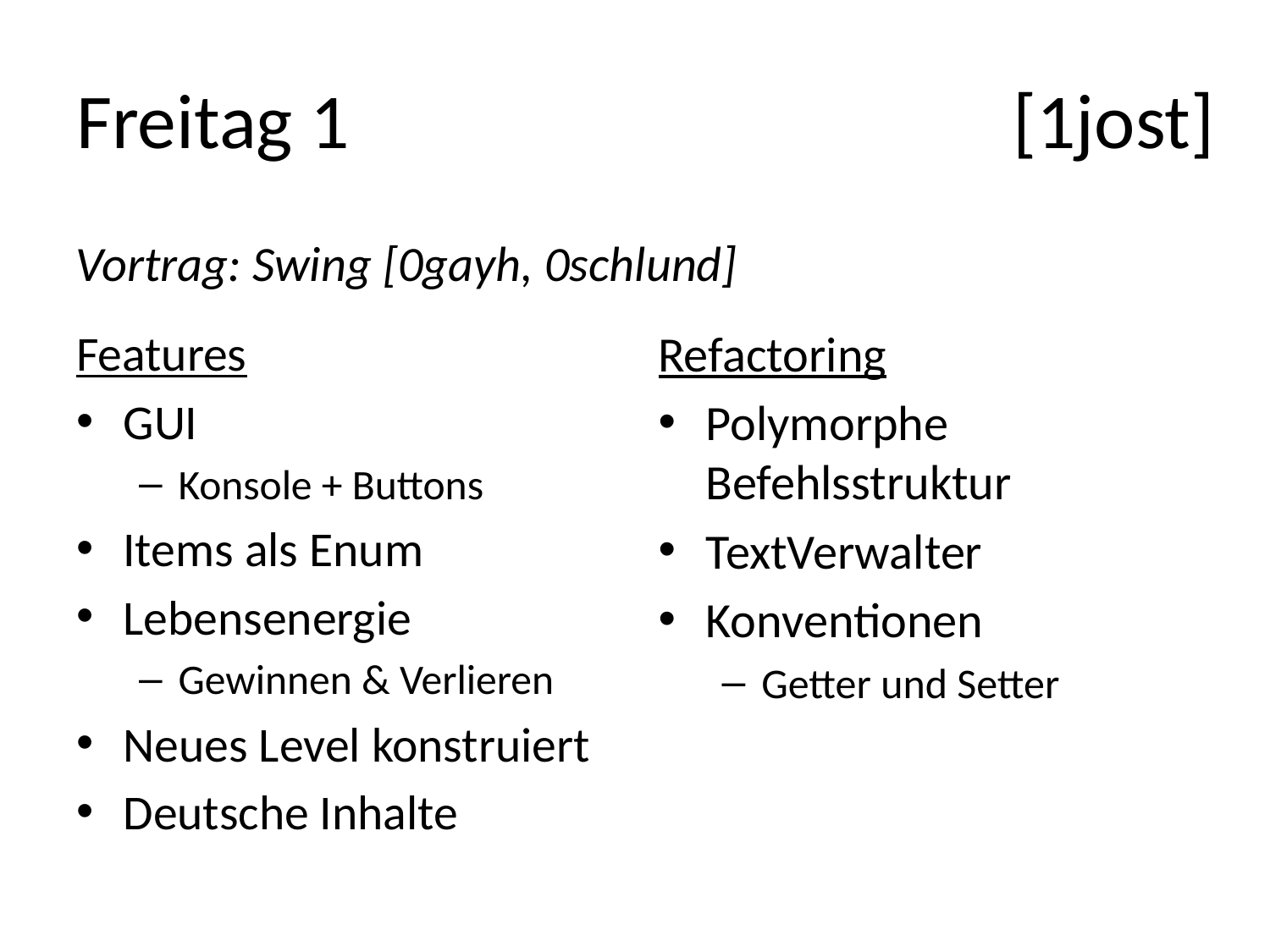

[1jost]
# Freitag 1
Vortrag: Swing [0gayh, 0schlund]
Features
GUI
Konsole + Buttons
Items als Enum
Lebensenergie
Gewinnen & Verlieren
Neues Level konstruiert
Deutsche Inhalte
Refactoring
Polymorphe Befehlsstruktur
TextVerwalter
Konventionen
Getter und Setter